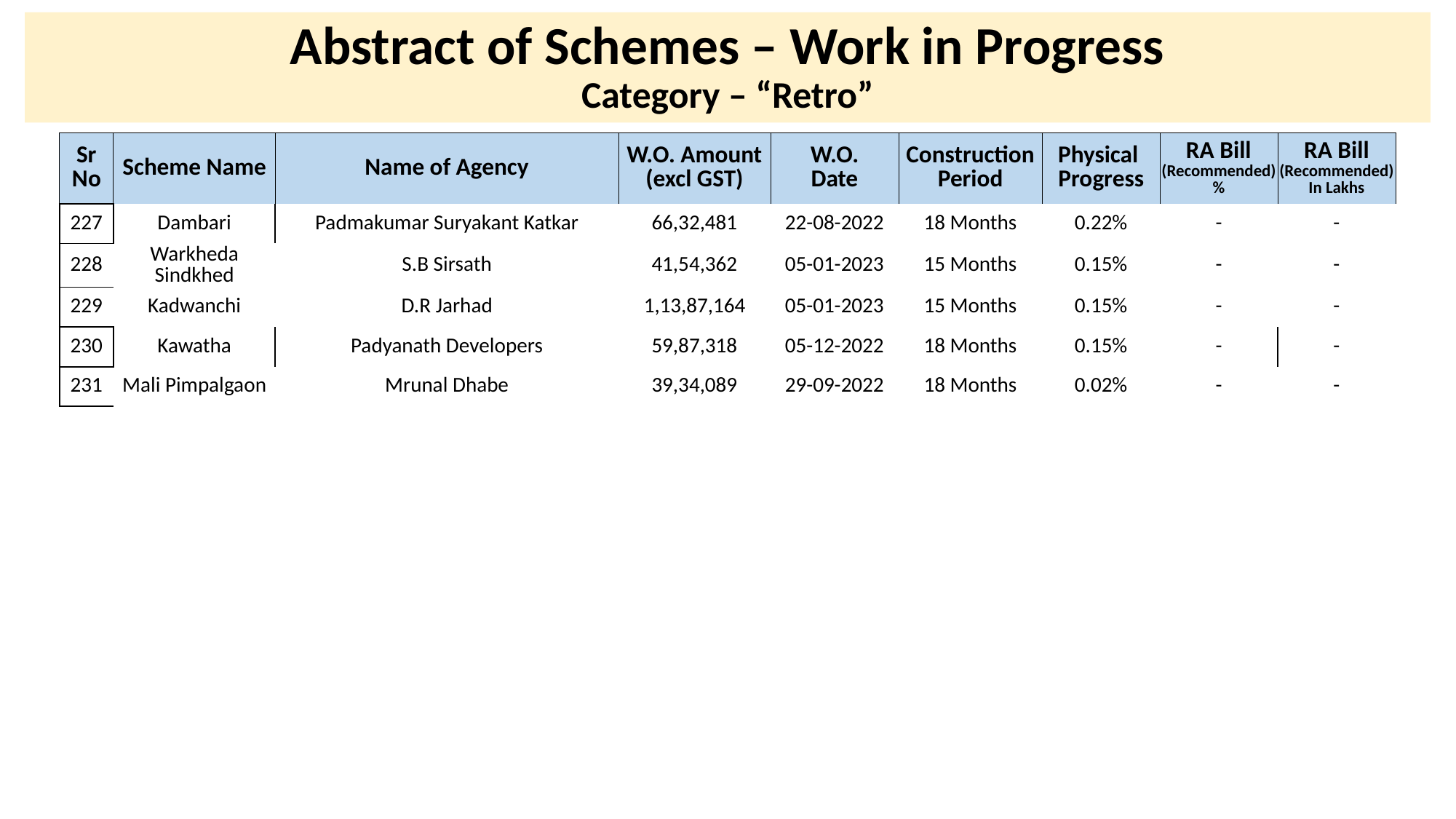

# Abstract of Schemes – Work in Progress Category – “Retro”
| Sr No | Scheme Name | Name of Agency | W.O. Amount (excl GST) | W.O. Date | Construction Period | Physical Progress | RA Bill (Recommended) % | RA Bill (Recommended) In Lakhs |
| --- | --- | --- | --- | --- | --- | --- | --- | --- |
| 227 | Dambari | Padmakumar Suryakant Katkar | 66,32,481 | 22-08-2022 | 18 Months | 0.22% | - | - |
| --- | --- | --- | --- | --- | --- | --- | --- | --- |
| 228 | Warkheda Sindkhed | S.B Sirsath | 41,54,362 | 05-01-2023 | 15 Months | 0.15% | - | - |
| 229 | Kadwanchi | D.R Jarhad | 1,13,87,164 | 05-01-2023 | 15 Months | 0.15% | - | - |
| 230 | Kawatha | Padyanath Developers | 59,87,318 | 05-12-2022 | 18 Months | 0.15% | - | - |
| 231 | Mali Pimpalgaon | Mrunal Dhabe | 39,34,089 | 29-09-2022 | 18 Months | 0.02% | - | - |